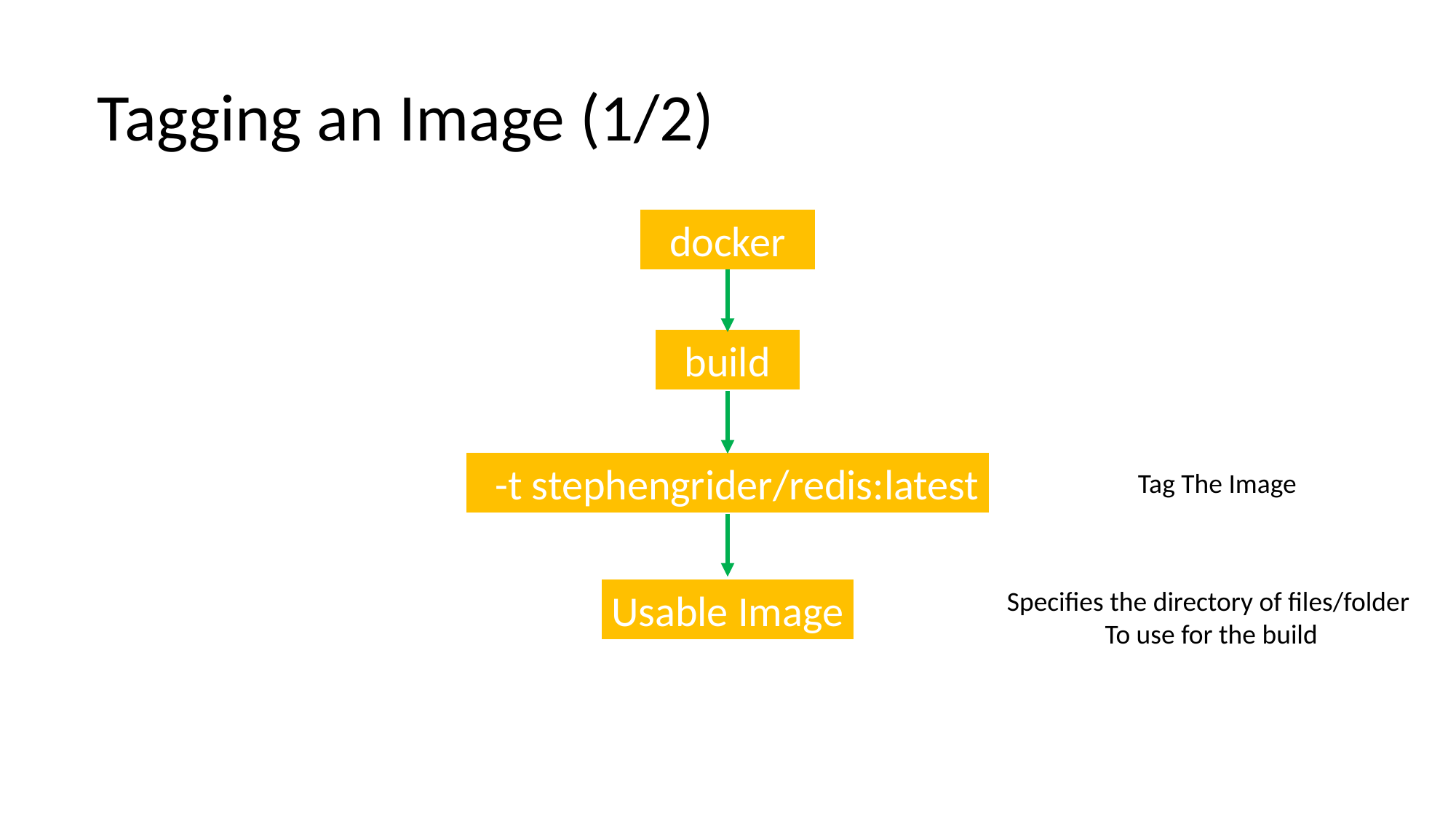

# Tagging an Image (1/2)
  docker
  build
  -t stephengrider/redis:latest
Tag The Image
Usable Image
Specifies the directory of files/folder
To use for the build